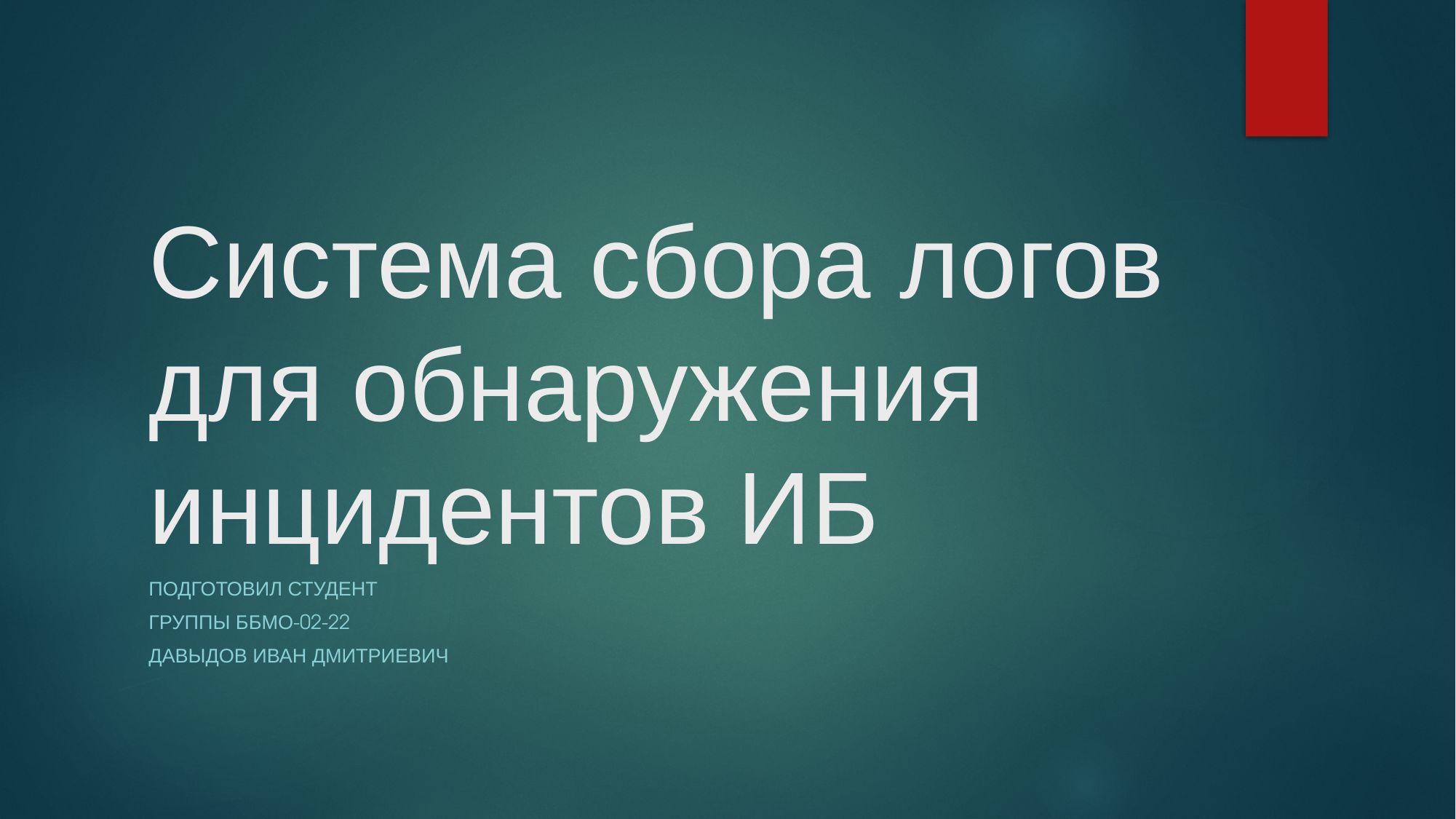

# Система сбора логов для обнаружения инцидентов ИБ
Подготовил студент
Группы ББМО-02-22
Давыдов Иван Дмитриевич